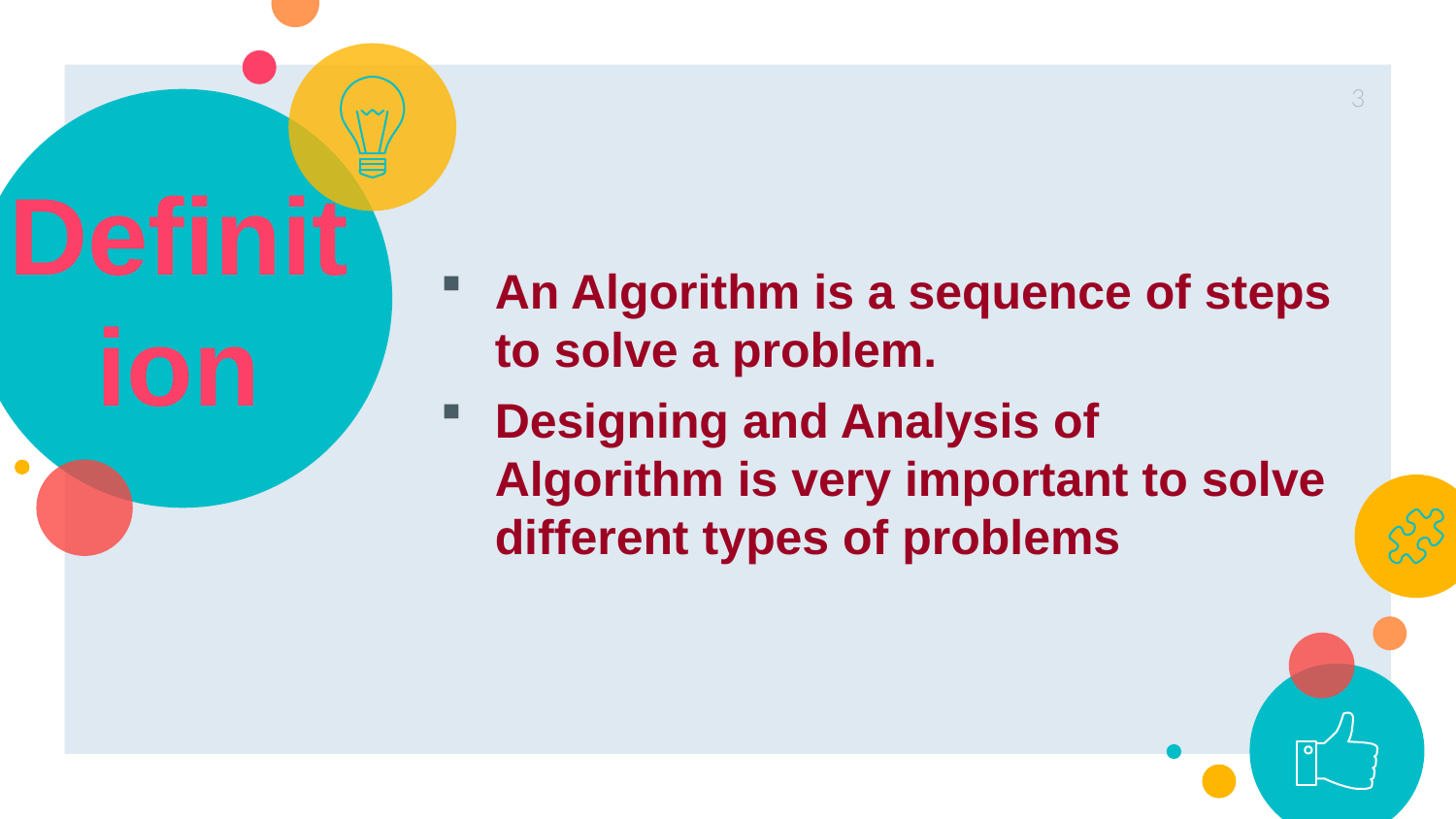

3
# Definition
An Algorithm is a sequence of steps to solve a problem.
Designing and Analysis of Algorithm is very important to solve different types of problems